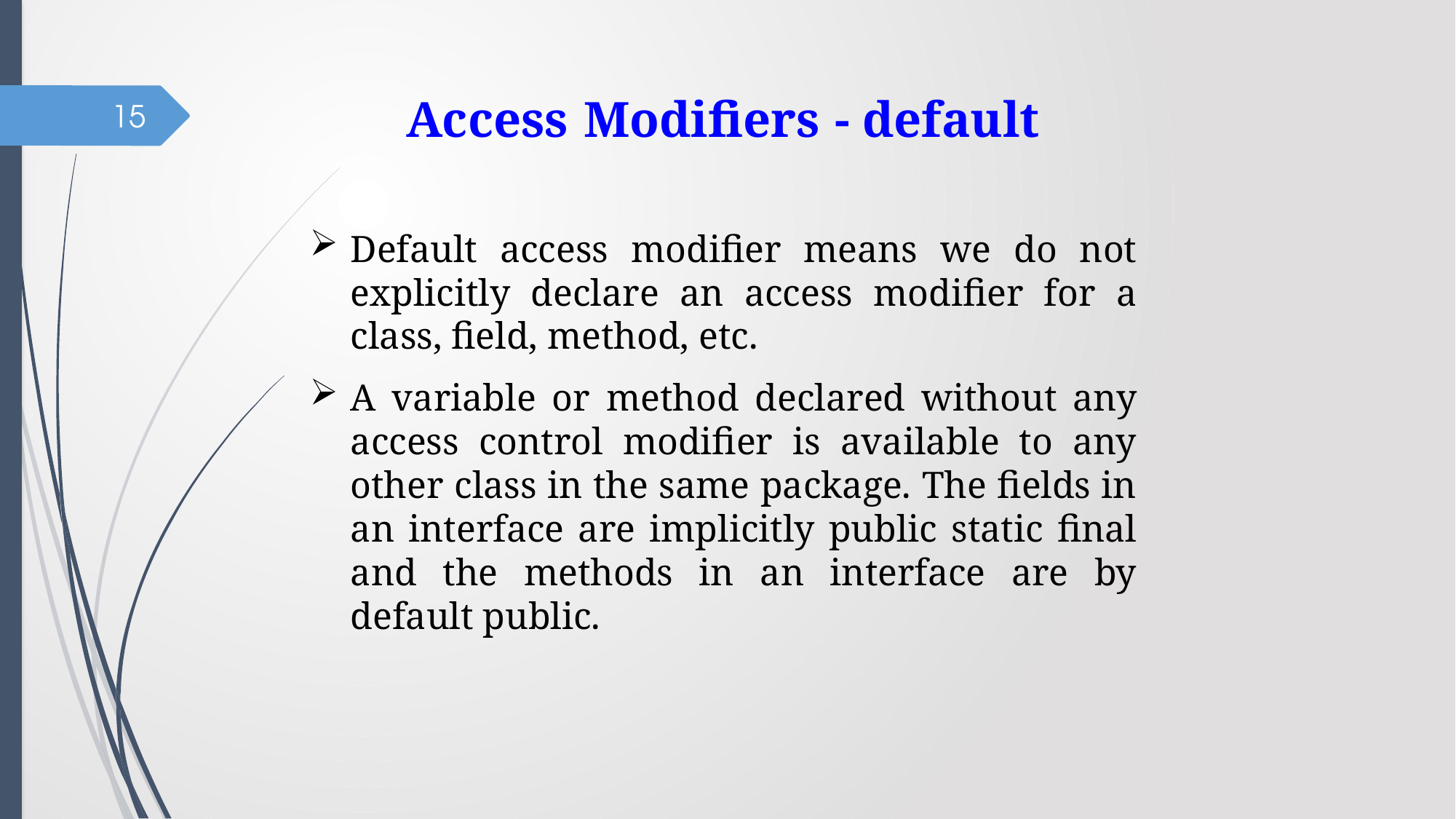

Access Modifiers - default
15
Default access modifier means we do not explicitly declare an access modifier for a class, field, method, etc.
A variable or method declared without any access control modifier is available to any other class in the same package. The fields in an interface are implicitly public static final and the methods in an interface are by default public.